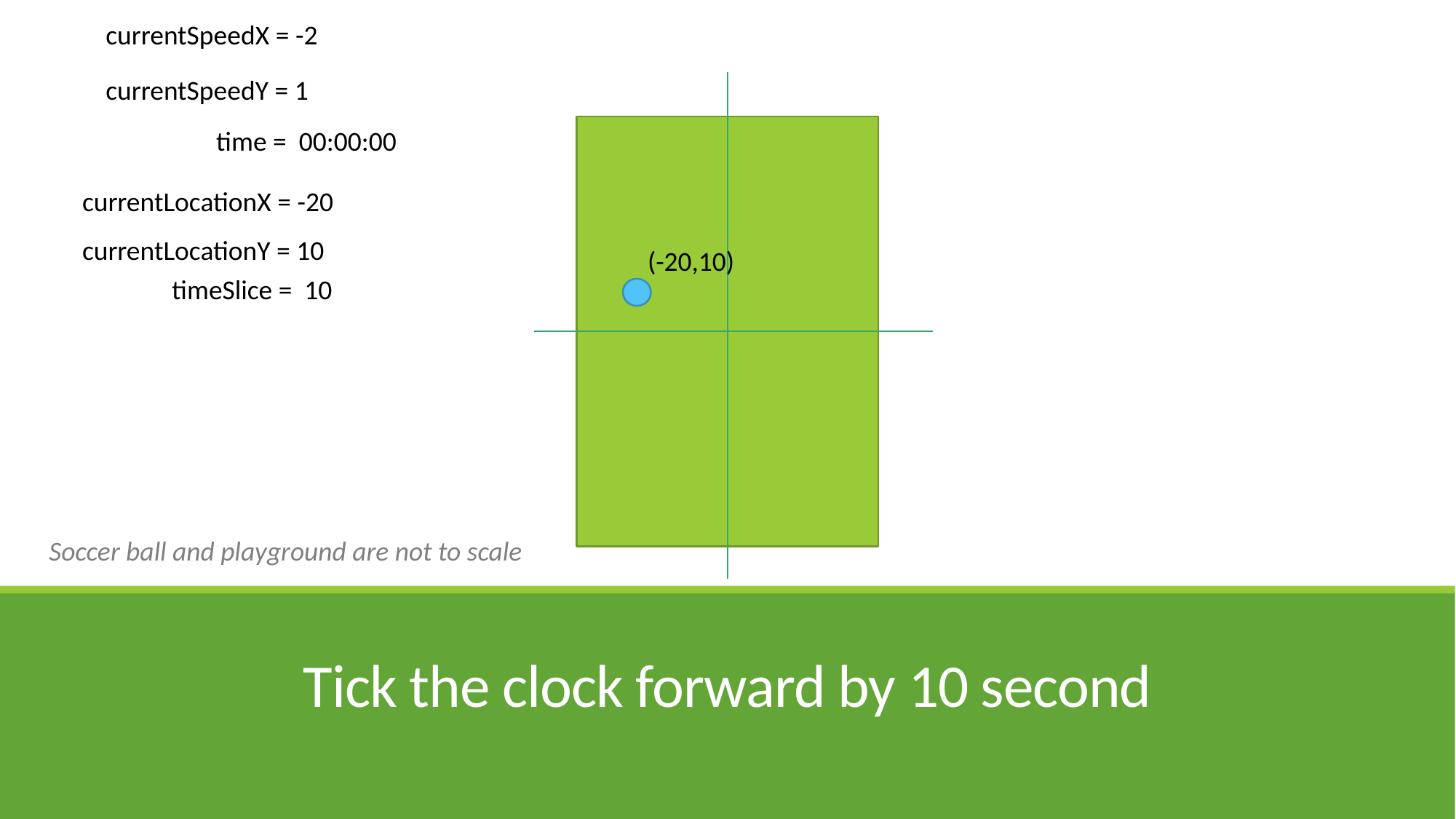

currentSpeedX = -2
currentSpeedY = 1

time =  00:00:00
currentLocationX = -20
currentLocationY = 10
(-20,10)
timeSlice =  10

Soccer ball and playground are not to scale

# Tick the clock forward by 10 second